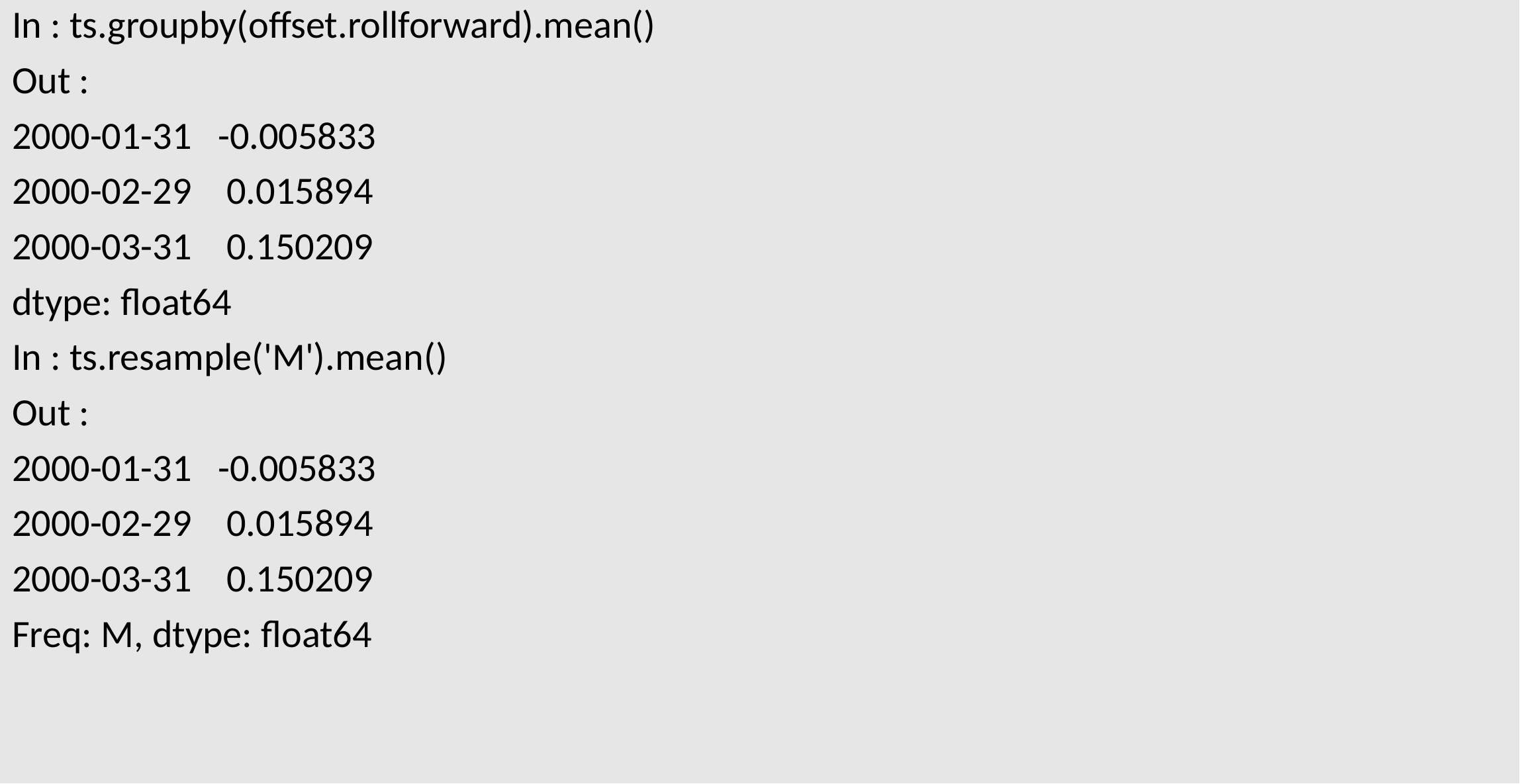

In : ts.groupby(offset.rollforward).mean()
Out :
2000-01-31   -0.005833
2000-02-29    0.015894
2000-03-31    0.150209
dtype: float64
In : ts.resample('M').mean()
Out :
2000-01-31   -0.005833
2000-02-29    0.015894
2000-03-31    0.150209
Freq: M, dtype: float64